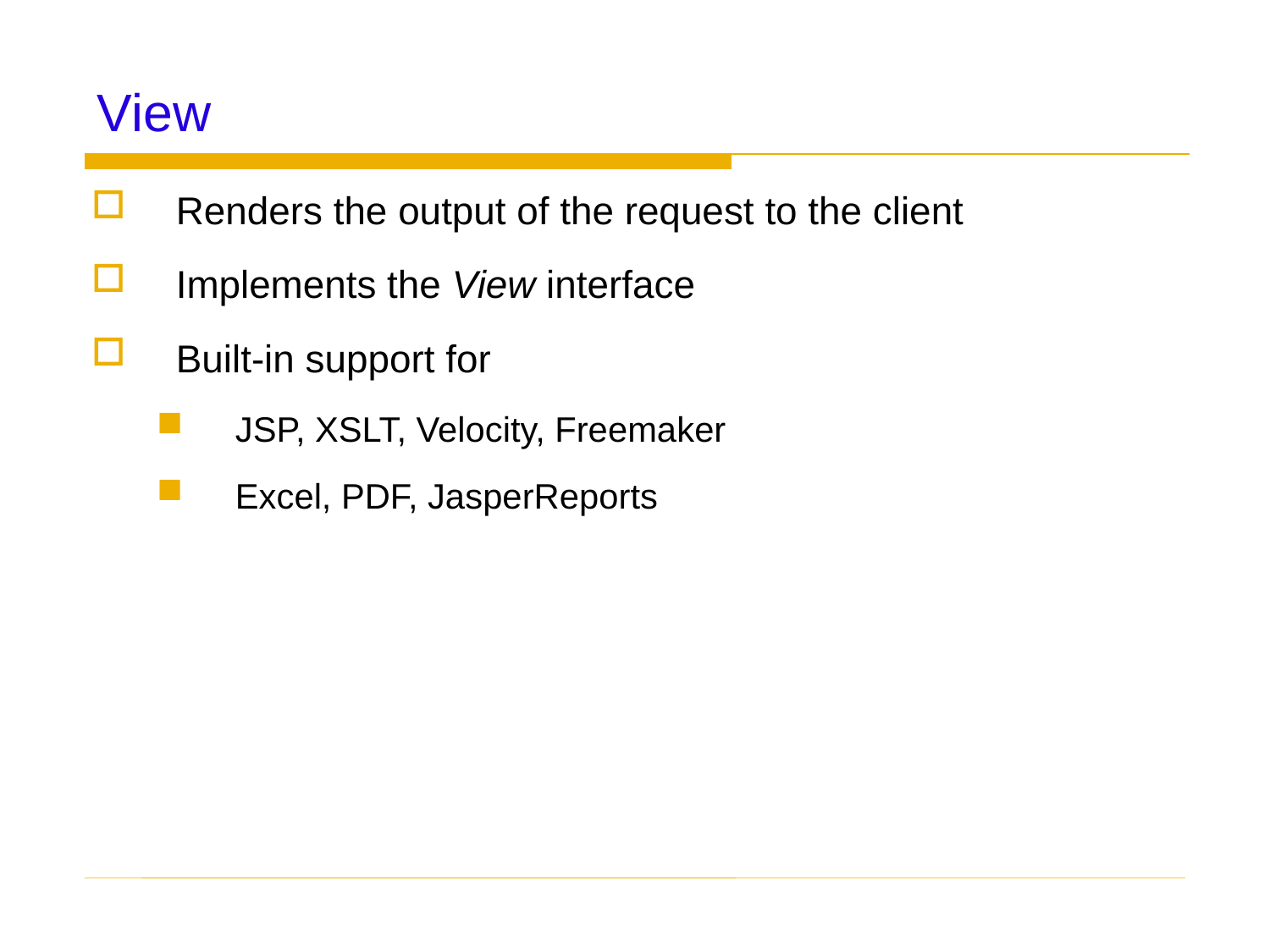

# View
 Renders the output of the request to the client
 Implements the View interface
 Built-in support for
 JSP, XSLT, Velocity, Freemaker
 Excel, PDF, JasperReports